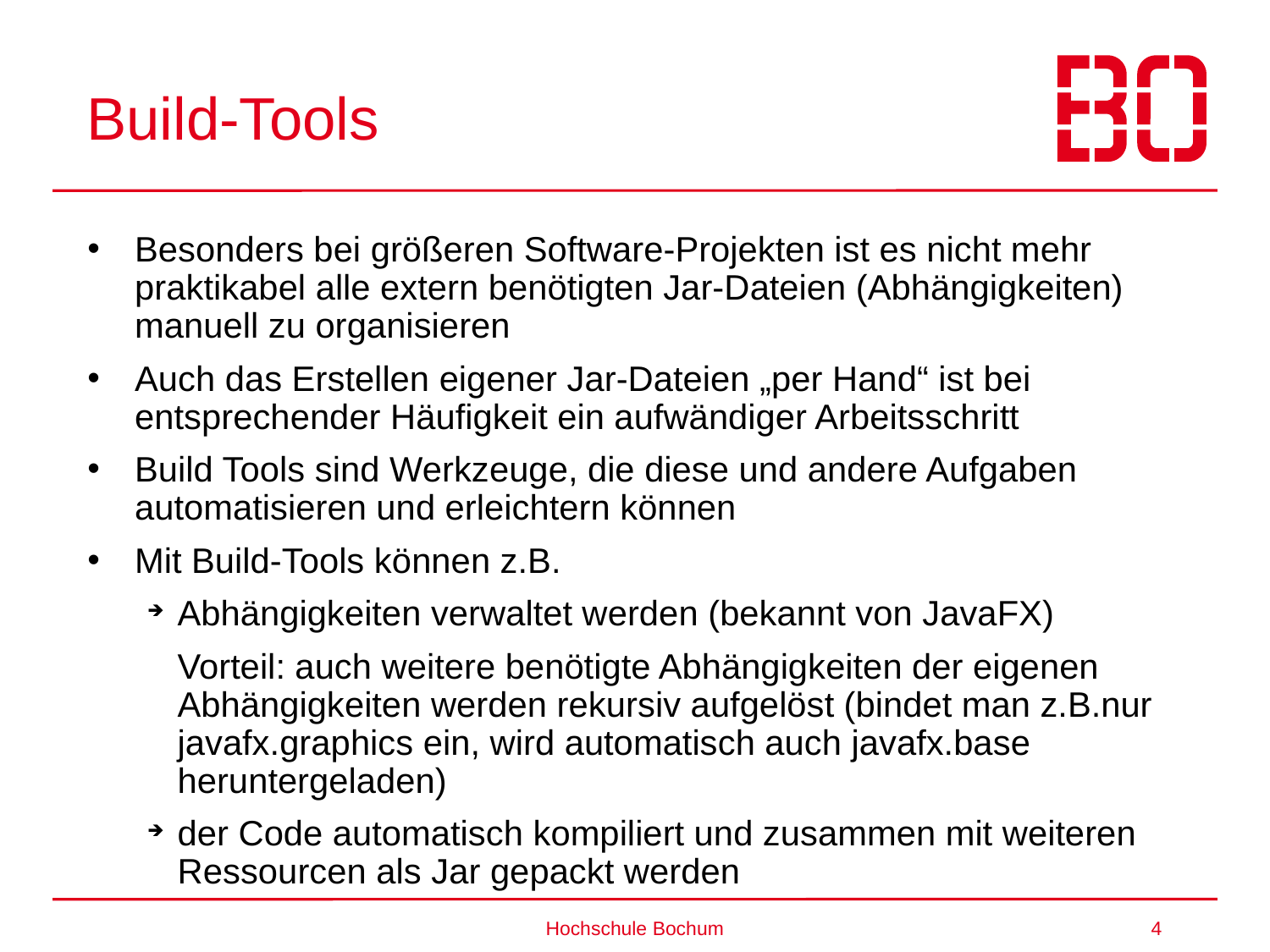

# Build-Tools

Besonders bei größeren Software-Projekten ist es nicht mehr praktikabel alle extern benötigten Jar-Dateien (Abhängigkeiten) manuell zu organisieren
Auch das Erstellen eigener Jar-Dateien „per Hand“ ist bei entsprechender Häufigkeit ein aufwändiger Arbeitsschritt
Build Tools sind Werkzeuge, die diese und andere Aufgaben automatisieren und erleichtern können
Mit Build-Tools können z.B.
Abhängigkeiten verwaltet werden (bekannt von JavaFX)
Vorteil: auch weitere benötigte Abhängigkeiten der eigenen Abhängigkeiten werden rekursiv aufgelöst (bindet man z.B.nur javafx.graphics ein, wird automatisch auch javafx.base heruntergeladen)
der Code automatisch kompiliert und zusammen mit weiteren Ressourcen als Jar gepackt werden
Hochschule Bochum

4